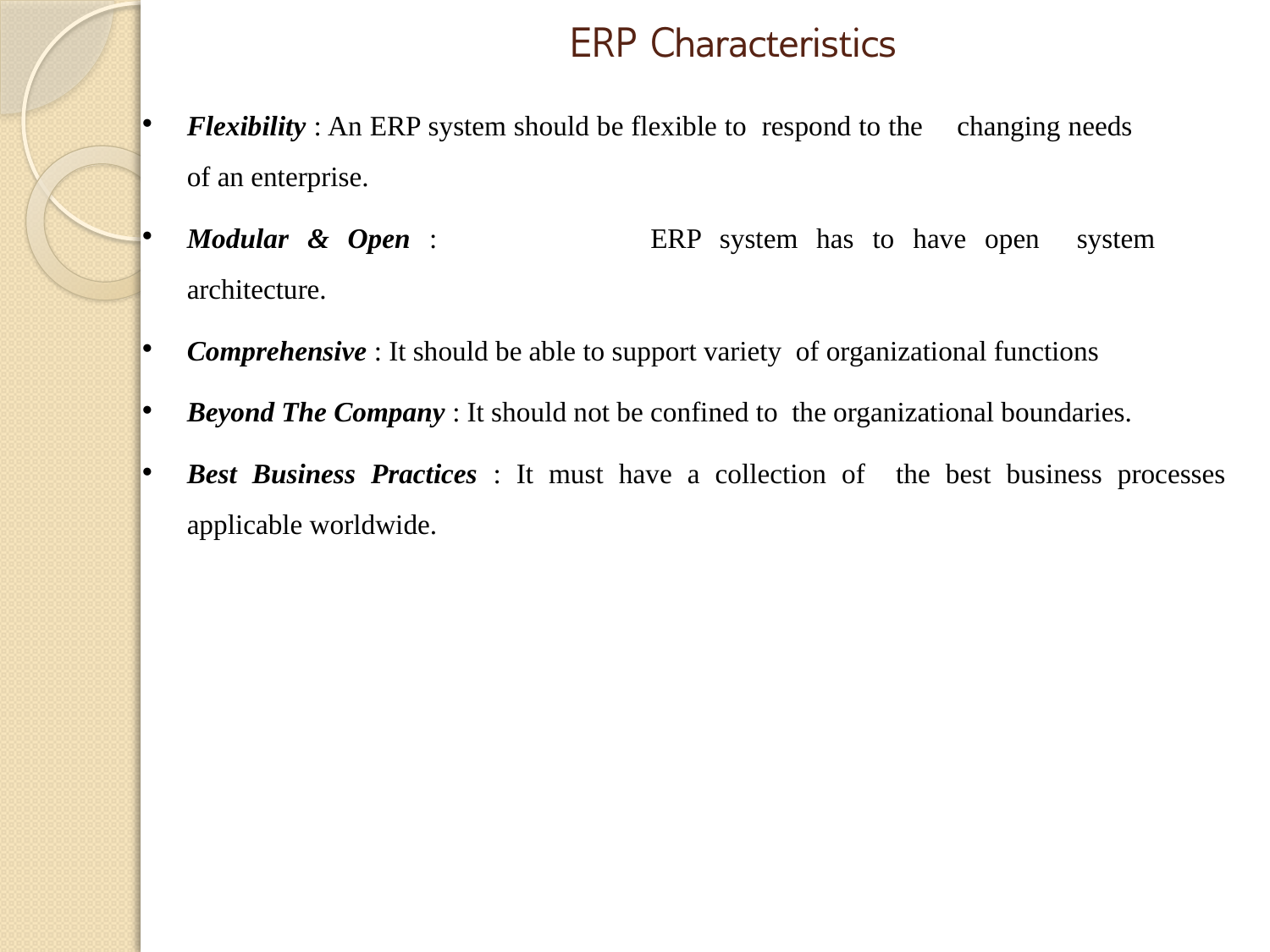

# ERP Characteristics
Flexibility : An ERP system should be flexible to  respond to the	changing needs of an enterprise.
Modular & Open :	ERP system has to have open  system architecture.
Comprehensive : It should be able to support variety  of organizational functions
Beyond The Company : It should not be confined to  the organizational boundaries.
Best Business Practices : It must have a collection of  the best business processes applicable worldwide.
63